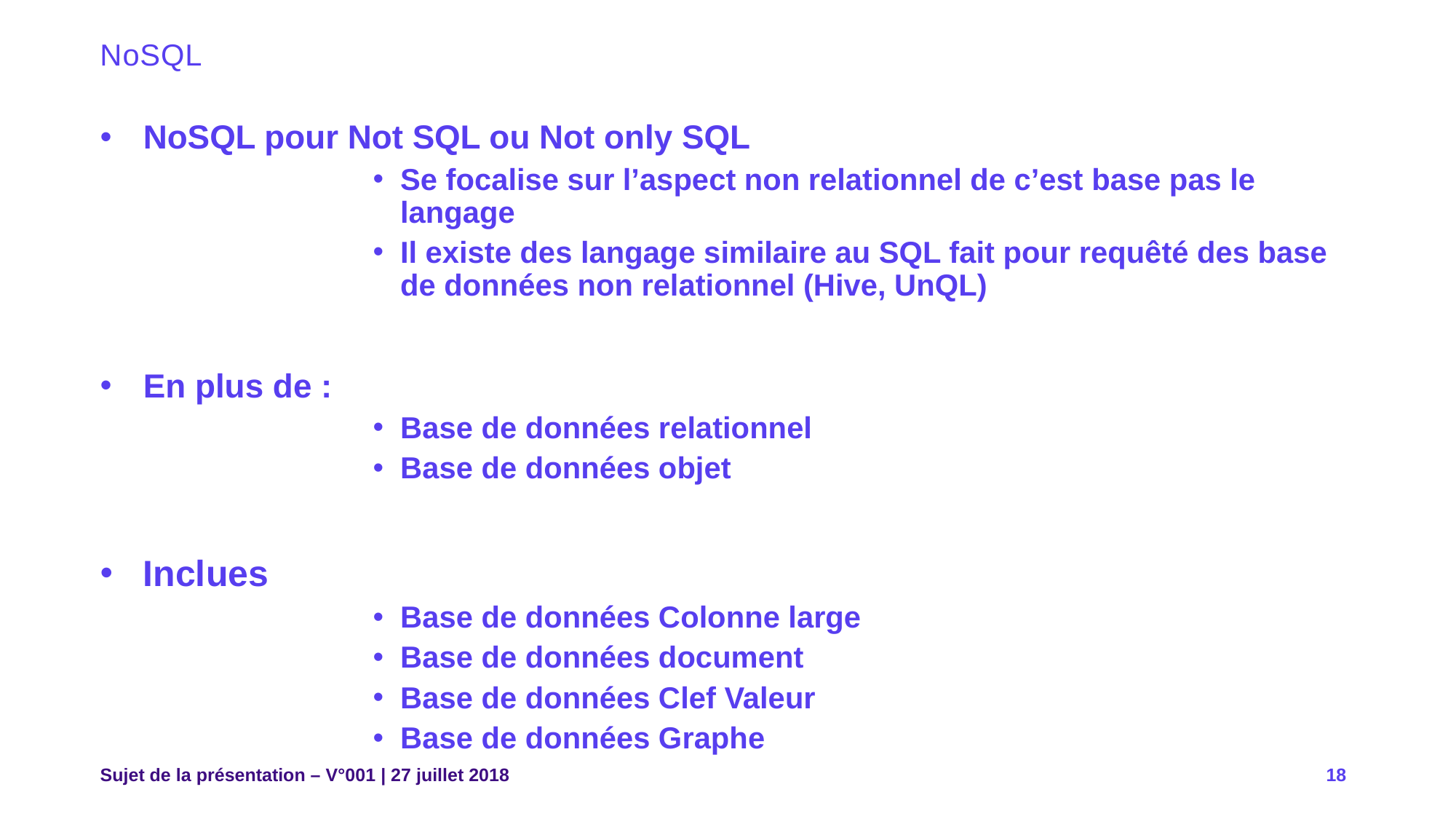

# NoSQL
NoSQL pour Not SQL ou Not only SQL
Se focalise sur l’aspect non relationnel de c’est base pas le langage
Il existe des langage similaire au SQL fait pour requêté des base de données non relationnel (Hive, UnQL)

En plus de :
Base de données relationnel
Base de données objet

Inclues
Base de données Colonne large
Base de données document
Base de données Clef Valeur
Base de données Graphe
Sujet de la présentation – V°001 | 27 juillet 2018
18